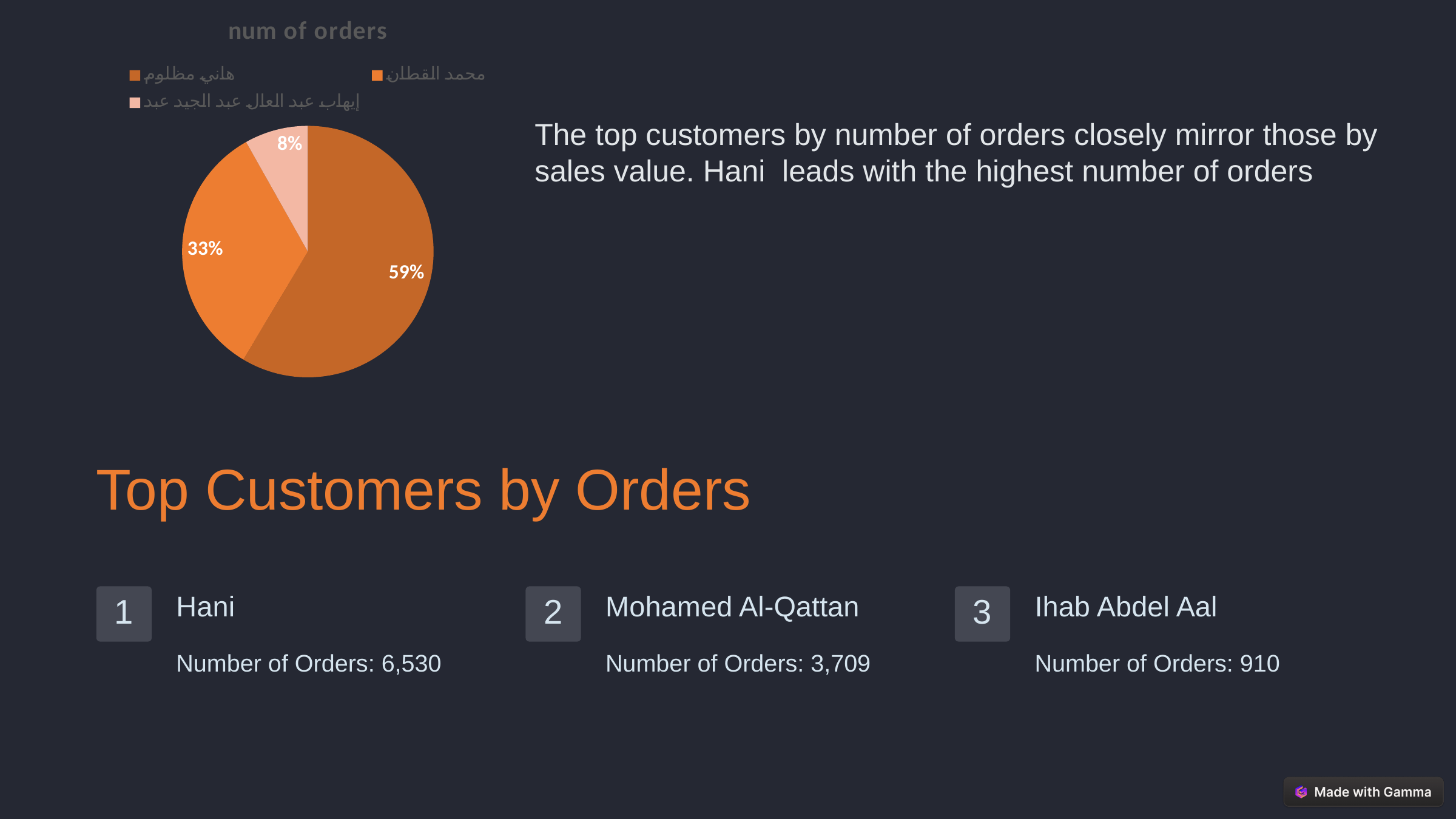

### Chart:

| Category | num of orders |
|---|---|
| هاني مظلوم | 6530.0 |
| محمد القطان | 3709.0 |
| إيهاب عبد العال عبد الجيد عبد | 910.0 |
The top customers by number of orders closely mirror those by sales value. Hani  leads with the highest number of orders
Top Customers by Orders

Hani

Mohamed Al-Qattan

Ihab Abdel Aal
1
2
3
Number of Orders: 6,530
Number of Orders: 3,709
Number of Orders: 910